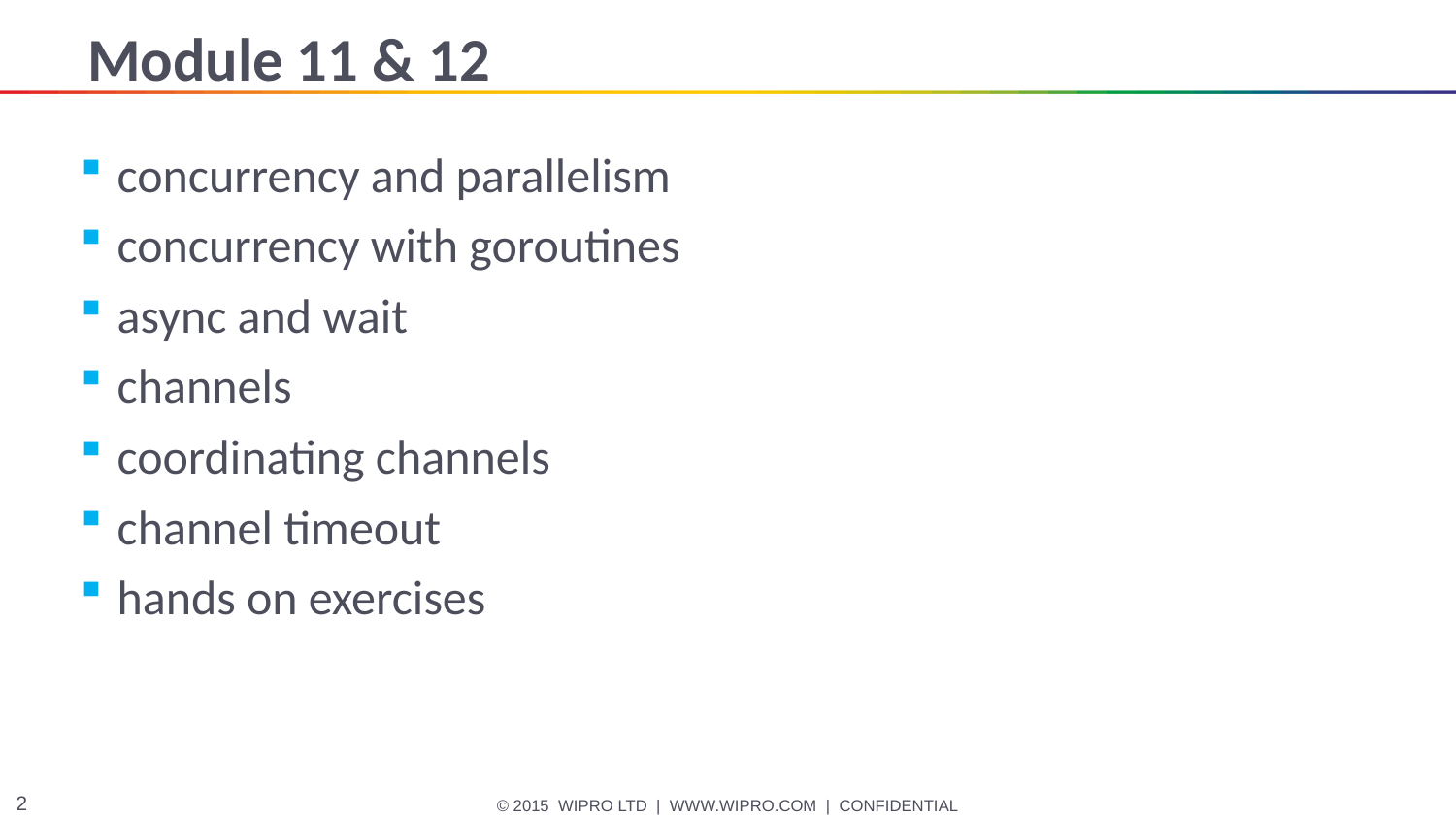

# Module 11 & 12
concurrency and parallelism
concurrency with goroutines
async and wait
channels
coordinating channels
channel timeout
hands on exercises